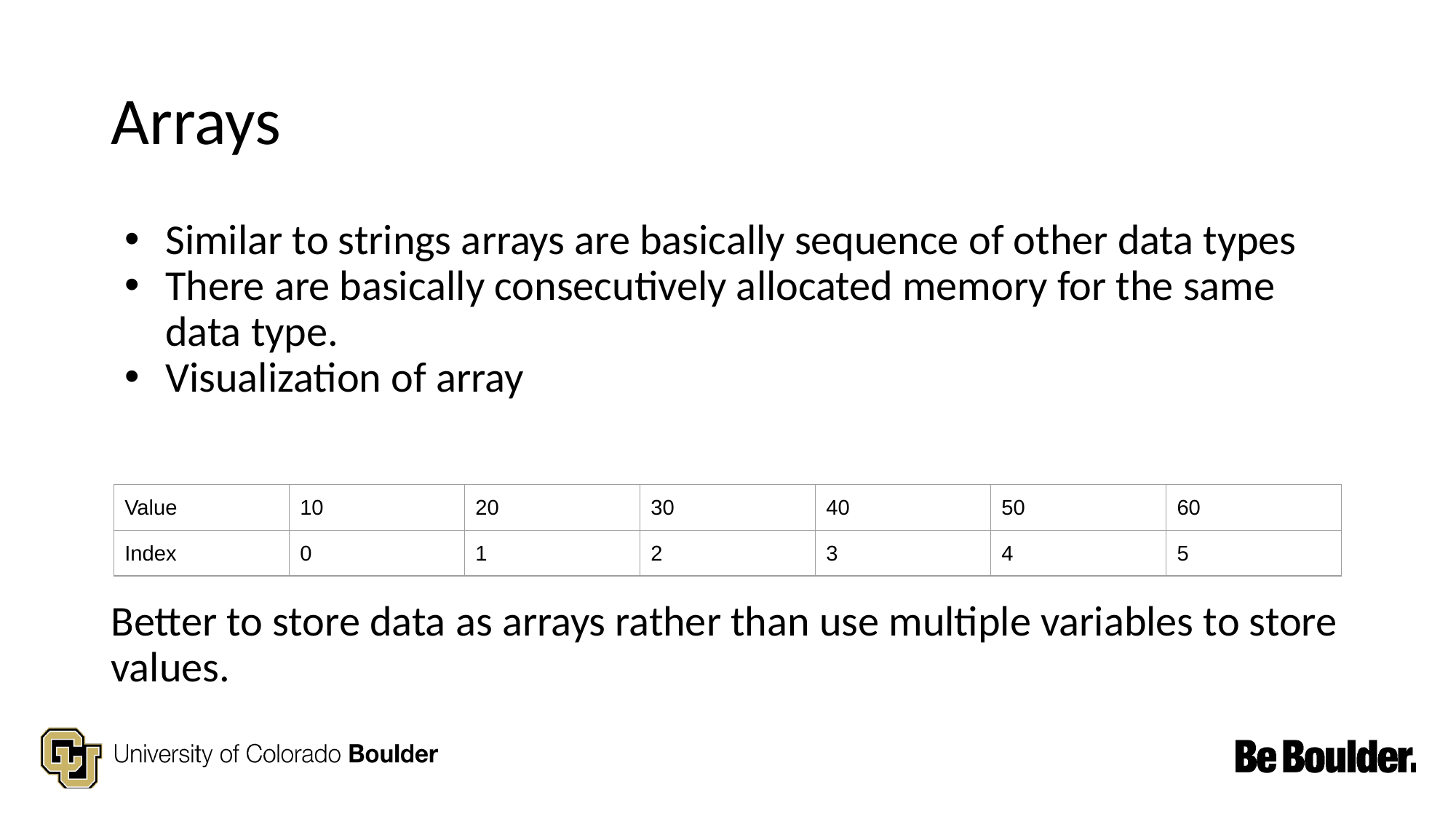

# Arrays
Similar to strings arrays are basically sequence of other data types
There are basically consecutively allocated memory for the same data type.
Visualization of array

Better to store data as arrays rather than use multiple variables to store values.
| Value | 10 | 20 | 30 | 40 | 50 | 60 |
| --- | --- | --- | --- | --- | --- | --- |
| Index | 0 | 1 | 2 | 3 | 4 | 5 |